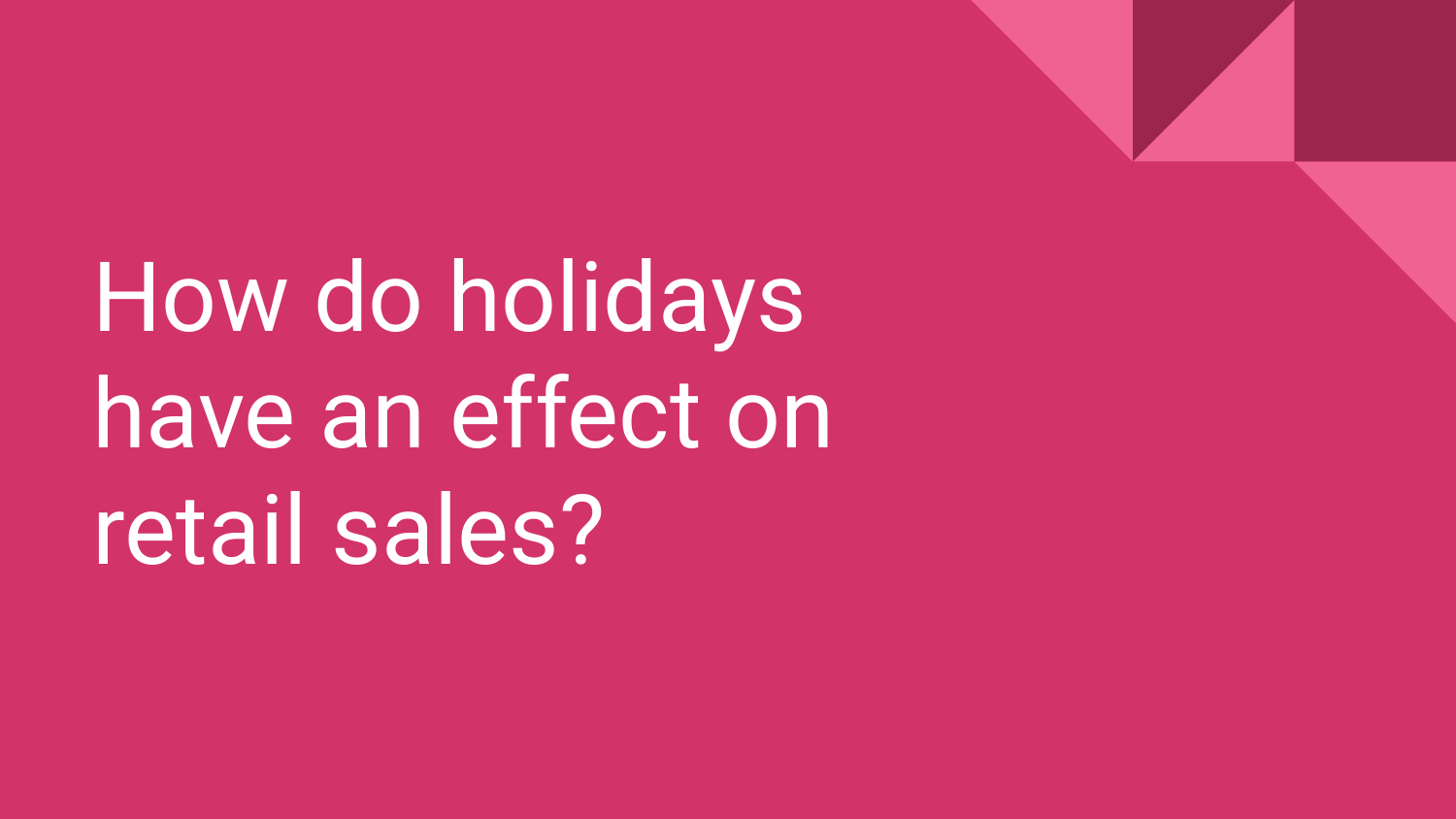

# How do holidays have an effect on retail sales?